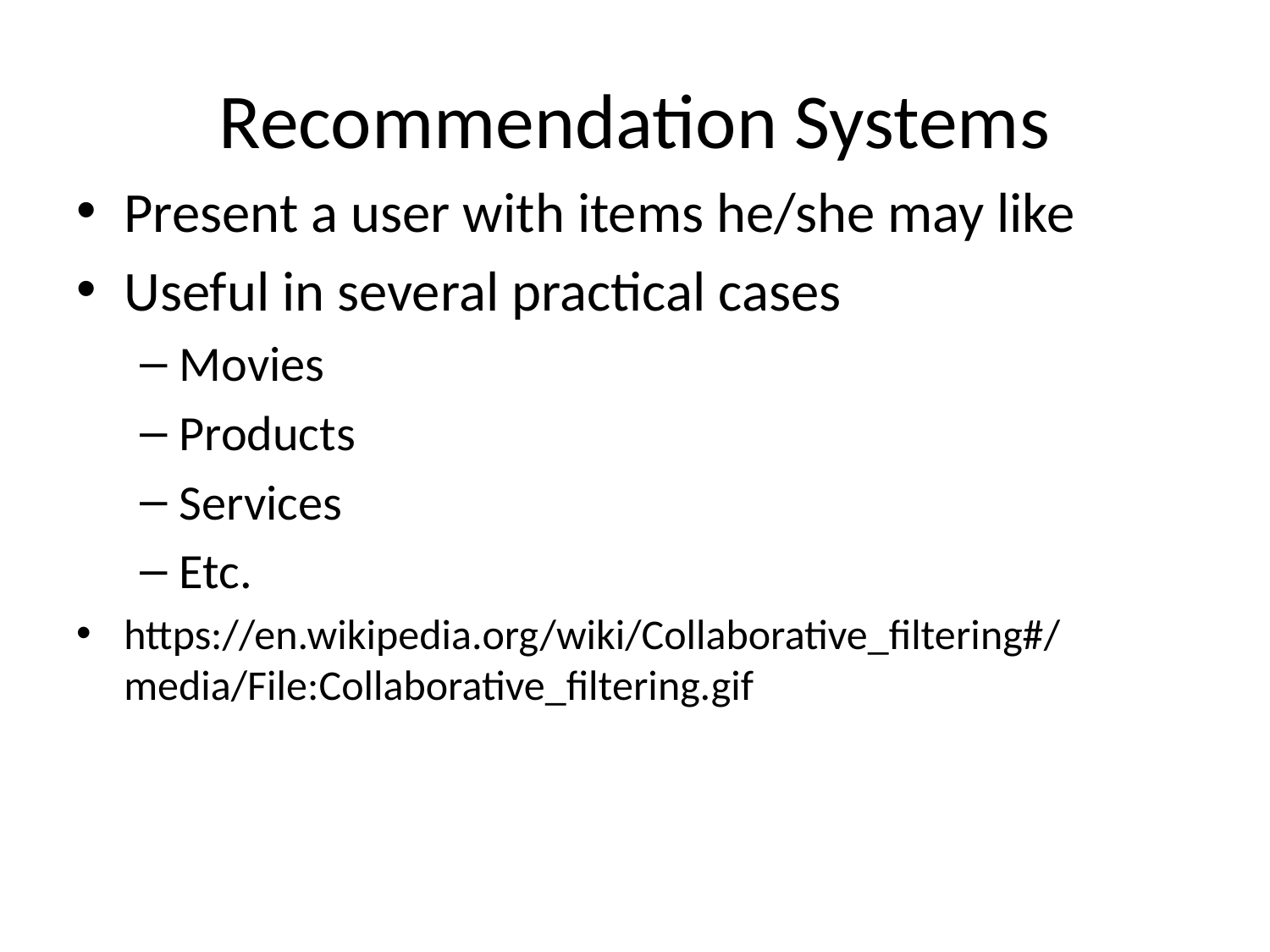

# Recommendation Systems
Present a user with items he/she may like
Useful in several practical cases
Movies
Products
Services
Etc.
https://en.wikipedia.org/wiki/Collaborative_filtering#/media/File:Collaborative_filtering.gif